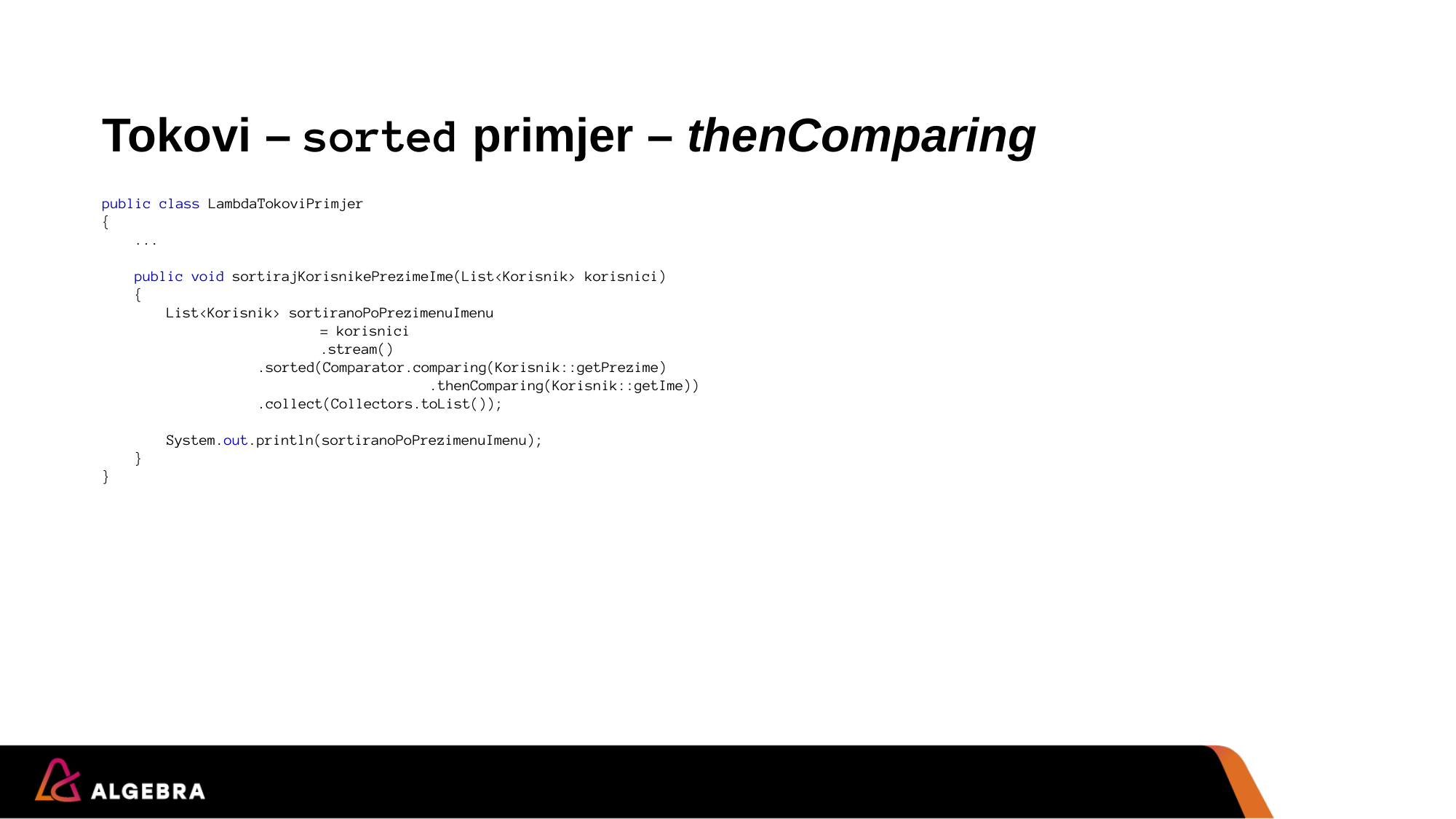

# Tokovi – sorted primjer – thenComparing
public class LambdaTokoviPrimjer
{
	...

	public void sortirajKorisnikePrezimeIme(List<Korisnik> korisnici)
	{
		List<Korisnik> sortiranoPoPrezimenuImenu
					= korisnici
					.stream()
                   .sorted(Comparator.comparing(Korisnik::getPrezime)
						.thenComparing(Korisnik::getIme))
                   .collect(Collectors.toList());

		System.out.println(sortiranoPoPrezimenuImenu);
	}
}